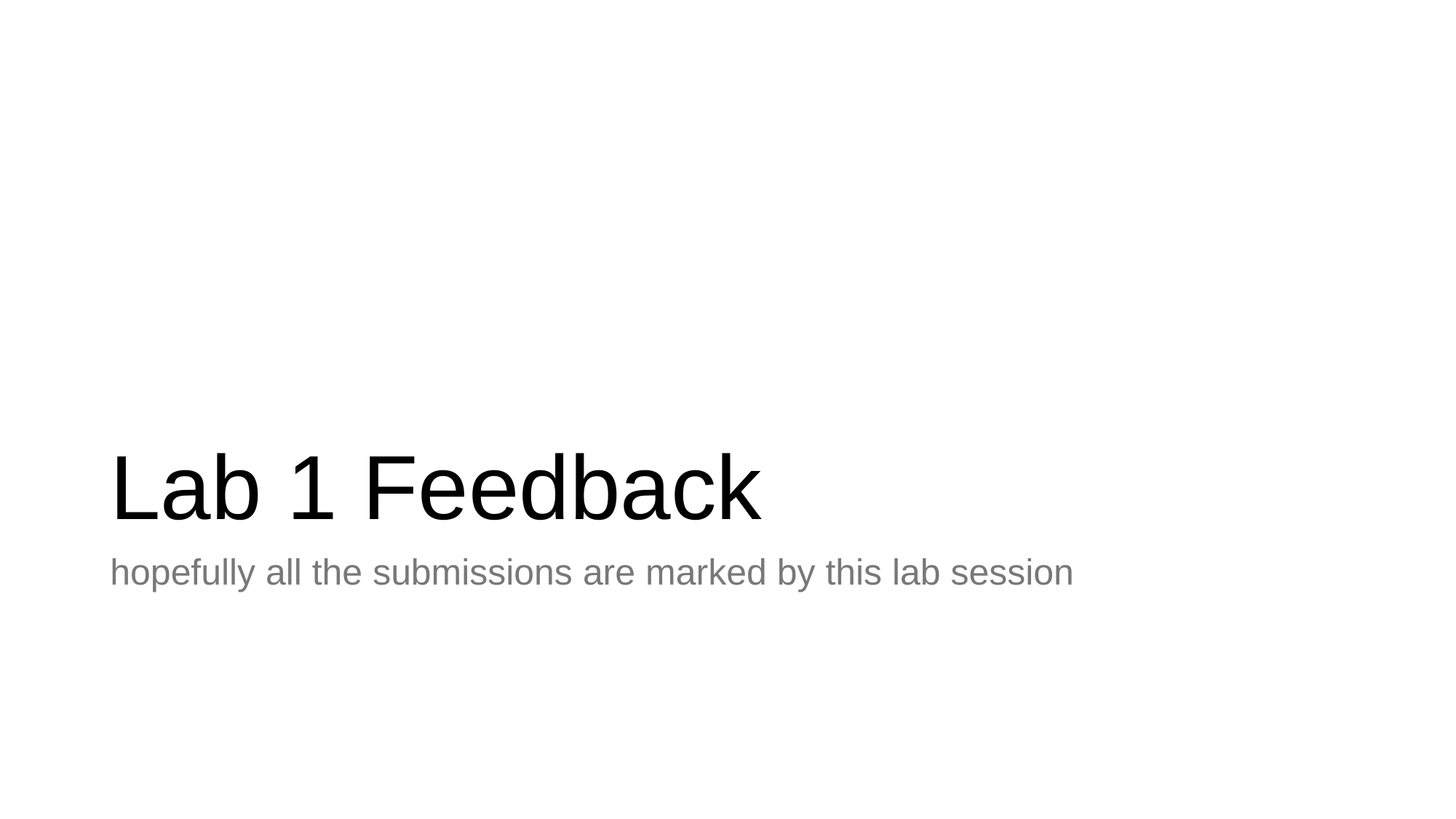

# Lab 1 Feedback
hopefully all the submissions are marked by this lab session